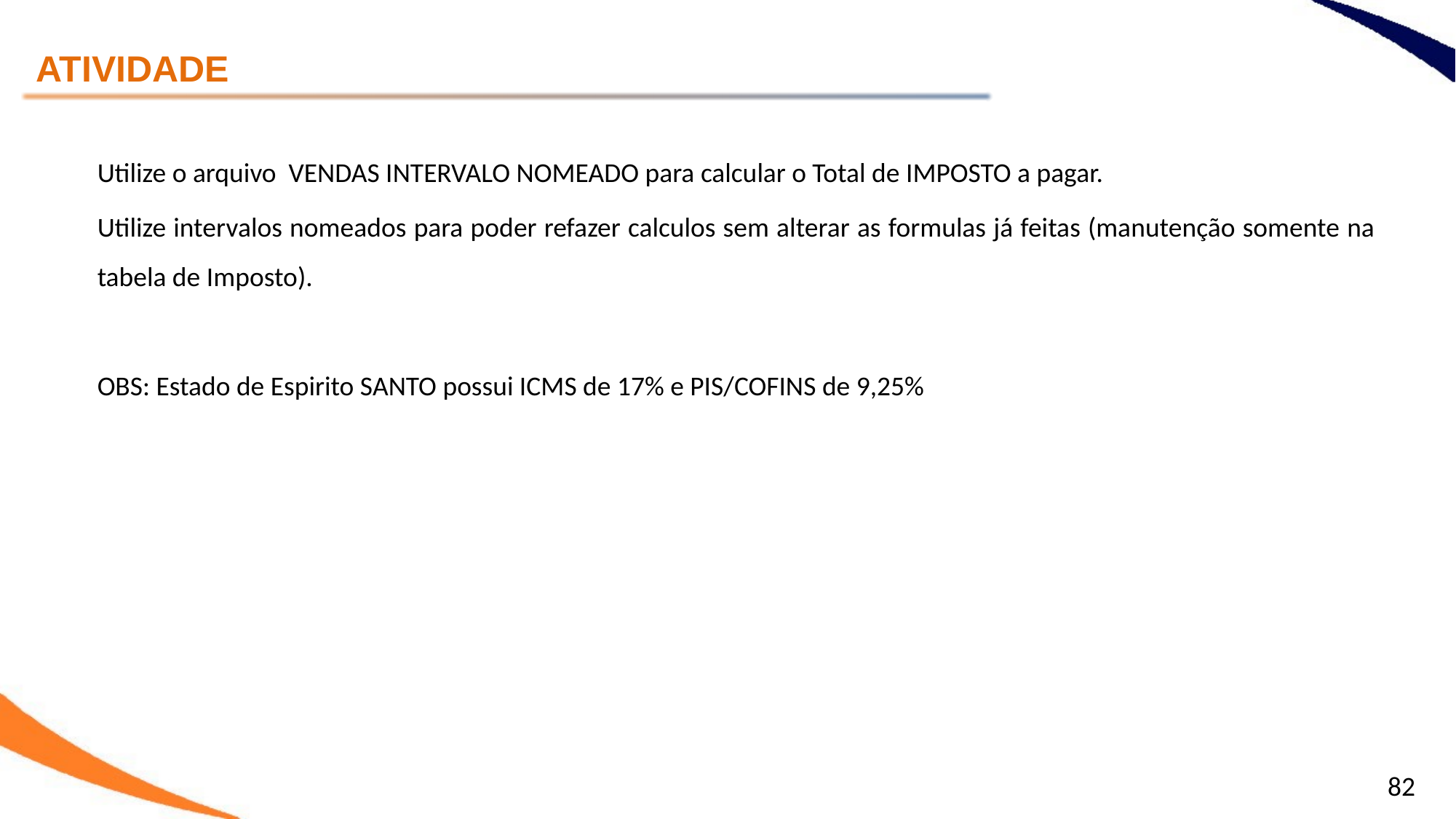

ATIVIDADE
Utilize o arquivo  VENDAS INTERVALO NOMEADO para calcular o Total de IMPOSTO a pagar.
Utilize intervalos nomeados para poder refazer calculos sem alterar as formulas já feitas (manutenção somente na tabela de Imposto).

OBS: Estado de Espirito SANTO possui ICMS de 17% e PIS/COFINS de 9,25%